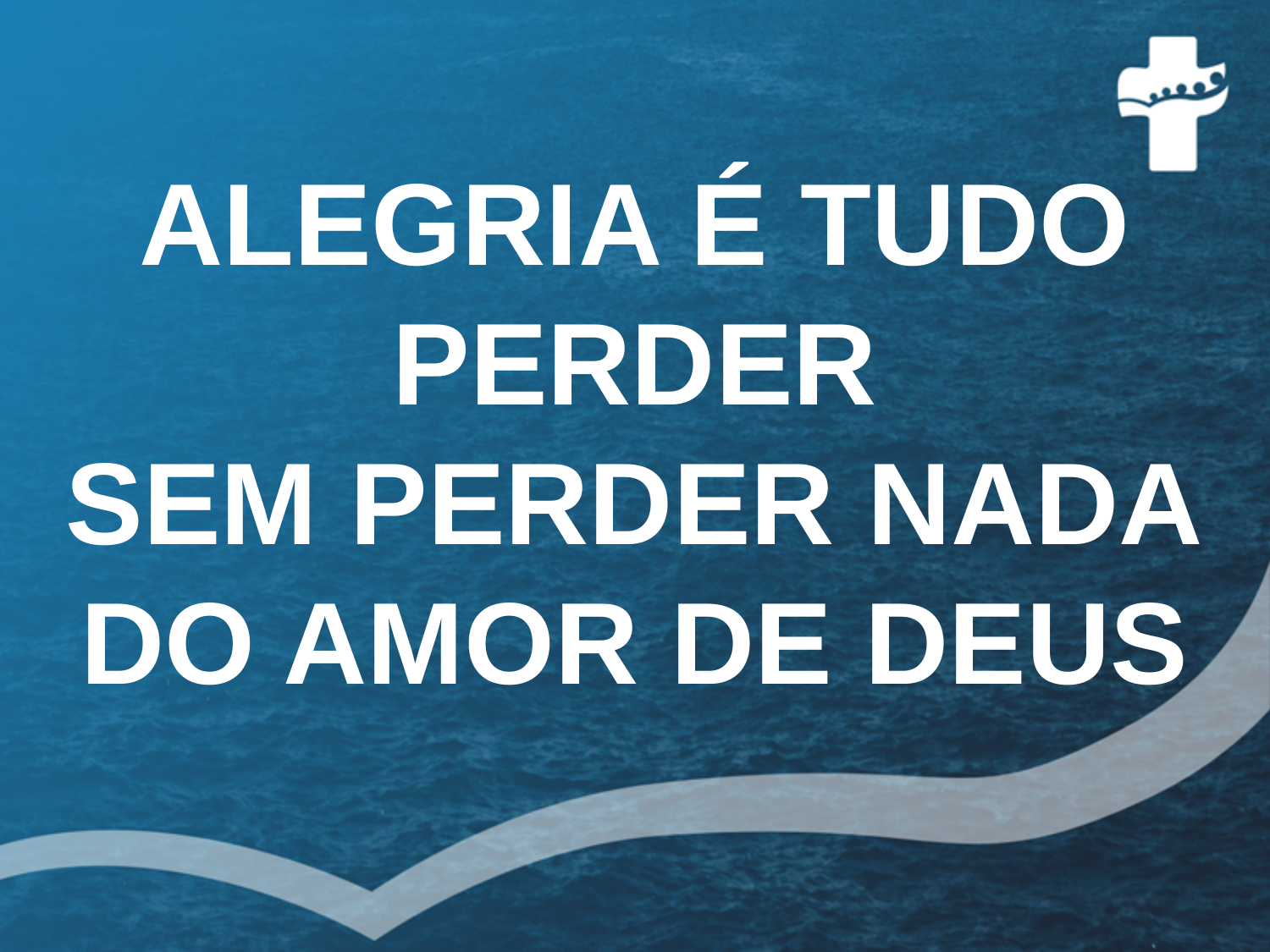

ALEGRIA É TUDO PERDER
SEM PERDER NADA
DO AMOR DE DEUS